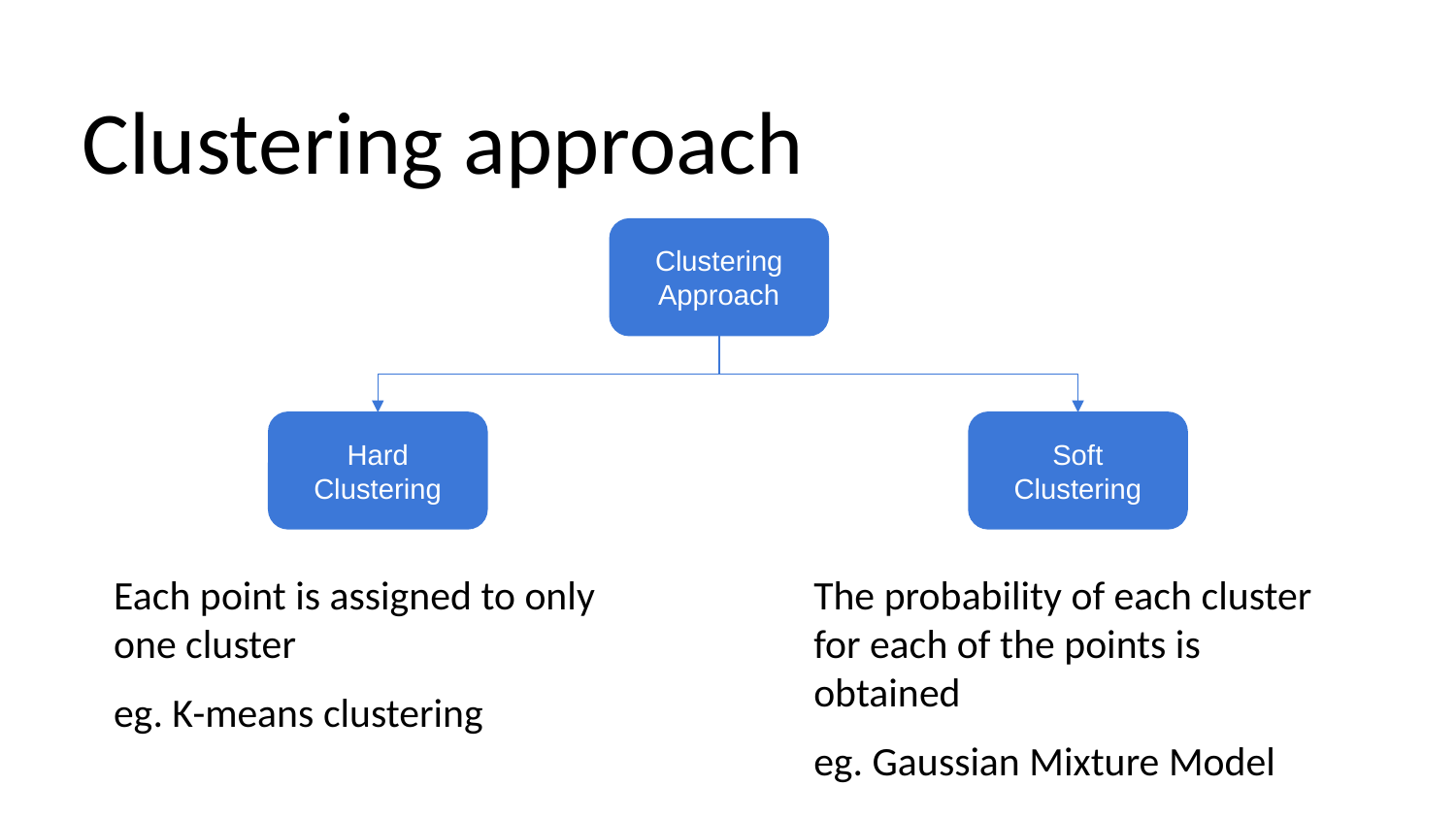

# Clustering approach
Clustering Approach
Hard Clustering
Soft Clustering
Each point is assigned to only one cluster
eg. K-means clustering
The probability of each cluster for each of the points is obtained
eg. Gaussian Mixture Model